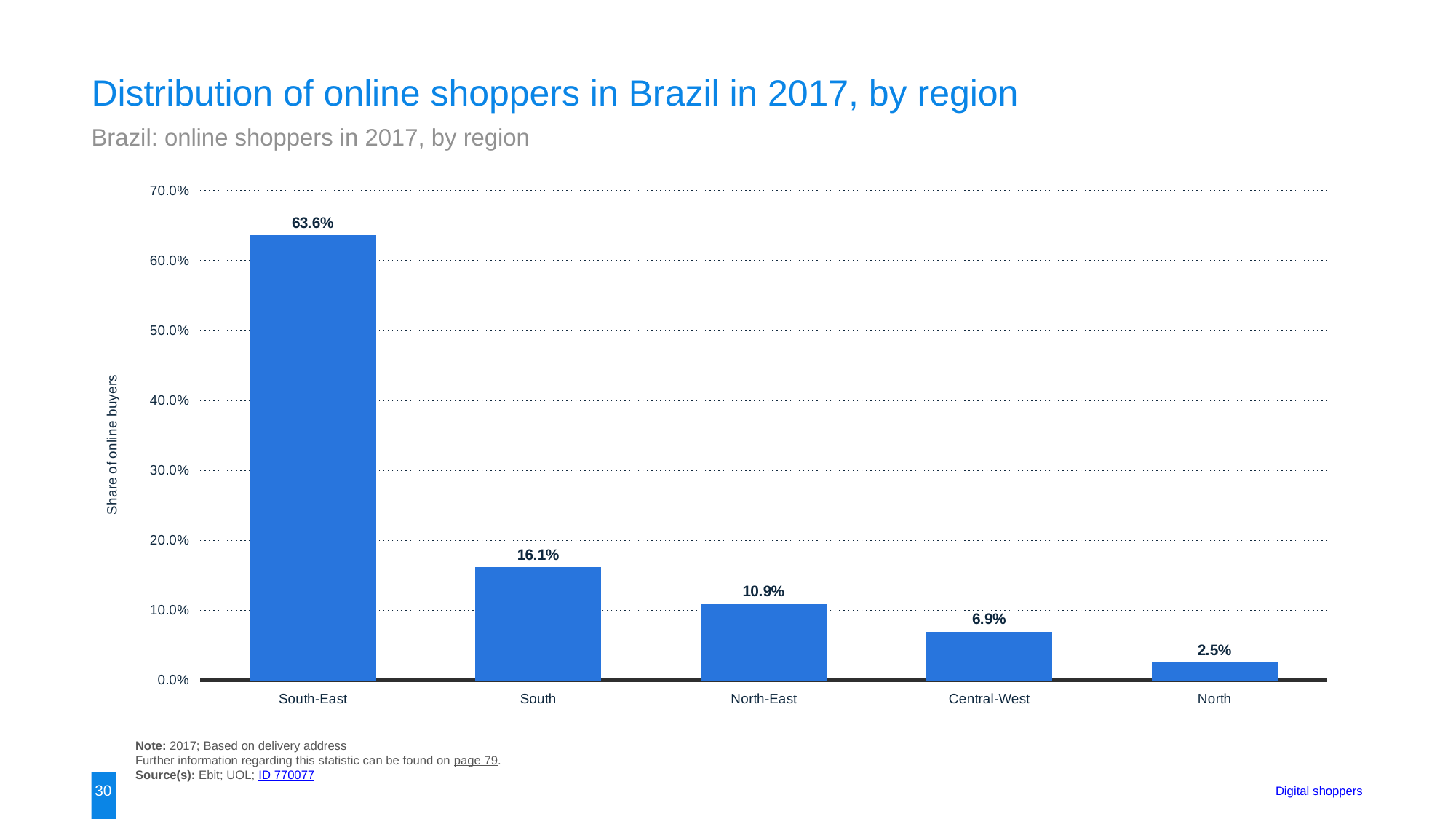

Distribution of online shoppers in Brazil in 2017, by region
Brazil: online shoppers in 2017, by region

### Chart:

| Category | data |
|---|---|
| South-East | 0.636 |
| South | 0.161 |
| North-East | 0.109 |
| Central-West | 0.069 |
| North | 0.025 |
Note: 2017; Based on delivery address
Further information regarding this statistic can be found on page 79.
Source(s): Ebit; UOL; ID 770077

30
Digital shoppers